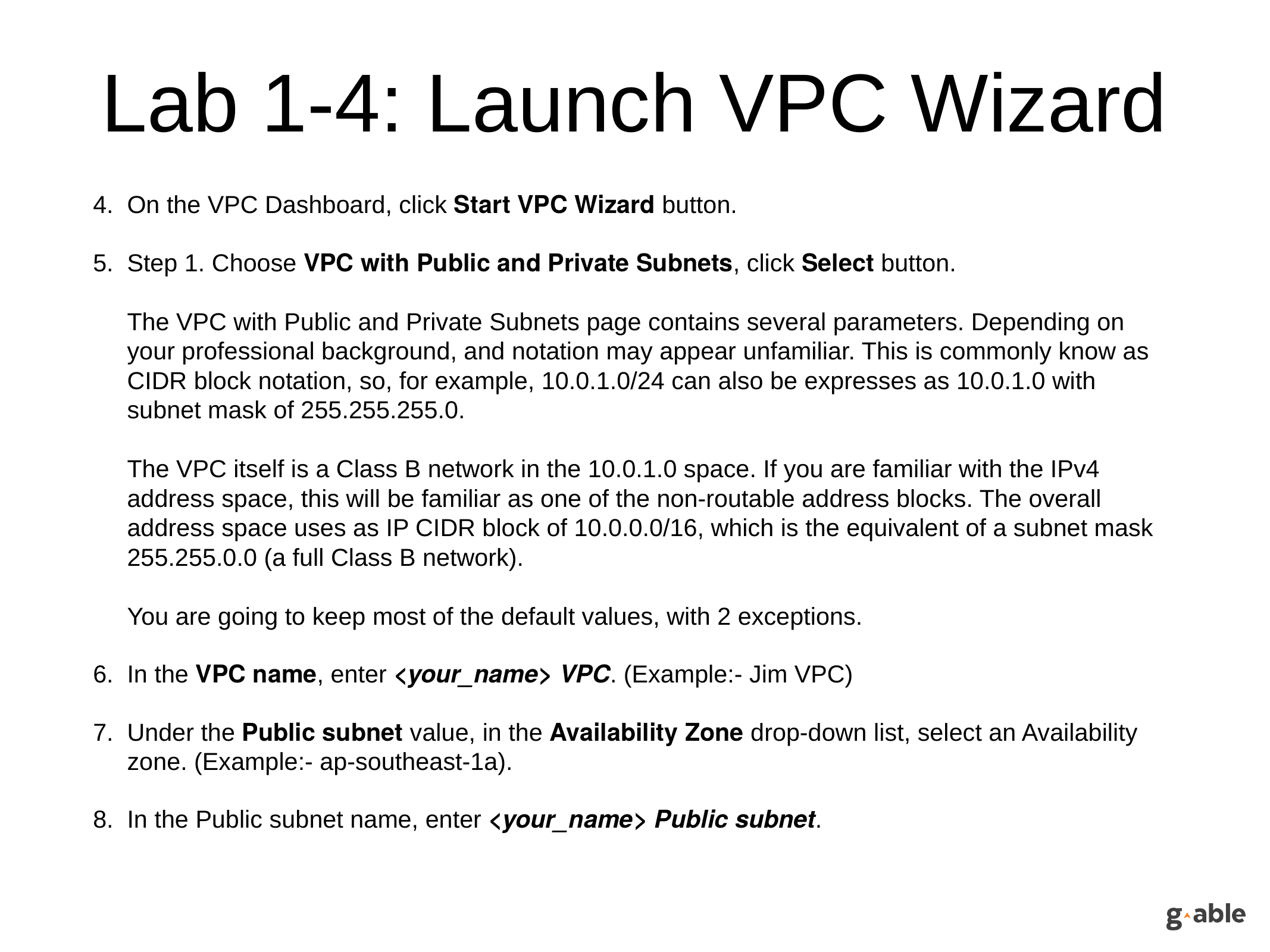

# Lab 1-4: Launch VPC Wizard
On the VPC Dashboard, click Start VPC Wizard button.
Step 1. Choose VPC with Public and Private Subnets, click Select button.
The VPC with Public and Private Subnets page contains several parameters. Depending on your professional background, and notation may appear unfamiliar. This is commonly know as CIDR block notation, so, for example, 10.0.1.0/24 can also be expresses as 10.0.1.0 with subnet mask of 255.255.255.0.
The VPC itself is a Class B network in the 10.0.1.0 space. If you are familiar with the IPv4 address space, this will be familiar as one of the non-routable address blocks. The overall address space uses as IP CIDR block of 10.0.0.0/16, which is the equivalent of a subnet mask 255.255.0.0 (a full Class B network).
You are going to keep most of the default values, with 2 exceptions.
In the VPC name, enter <your_name> VPC. (Example:- Jim VPC)
Under the Public subnet value, in the Availability Zone drop-down list, select an Availability zone. (Example:- ap-southeast-1a).
In the Public subnet name, enter <your_name> Public subnet.
15